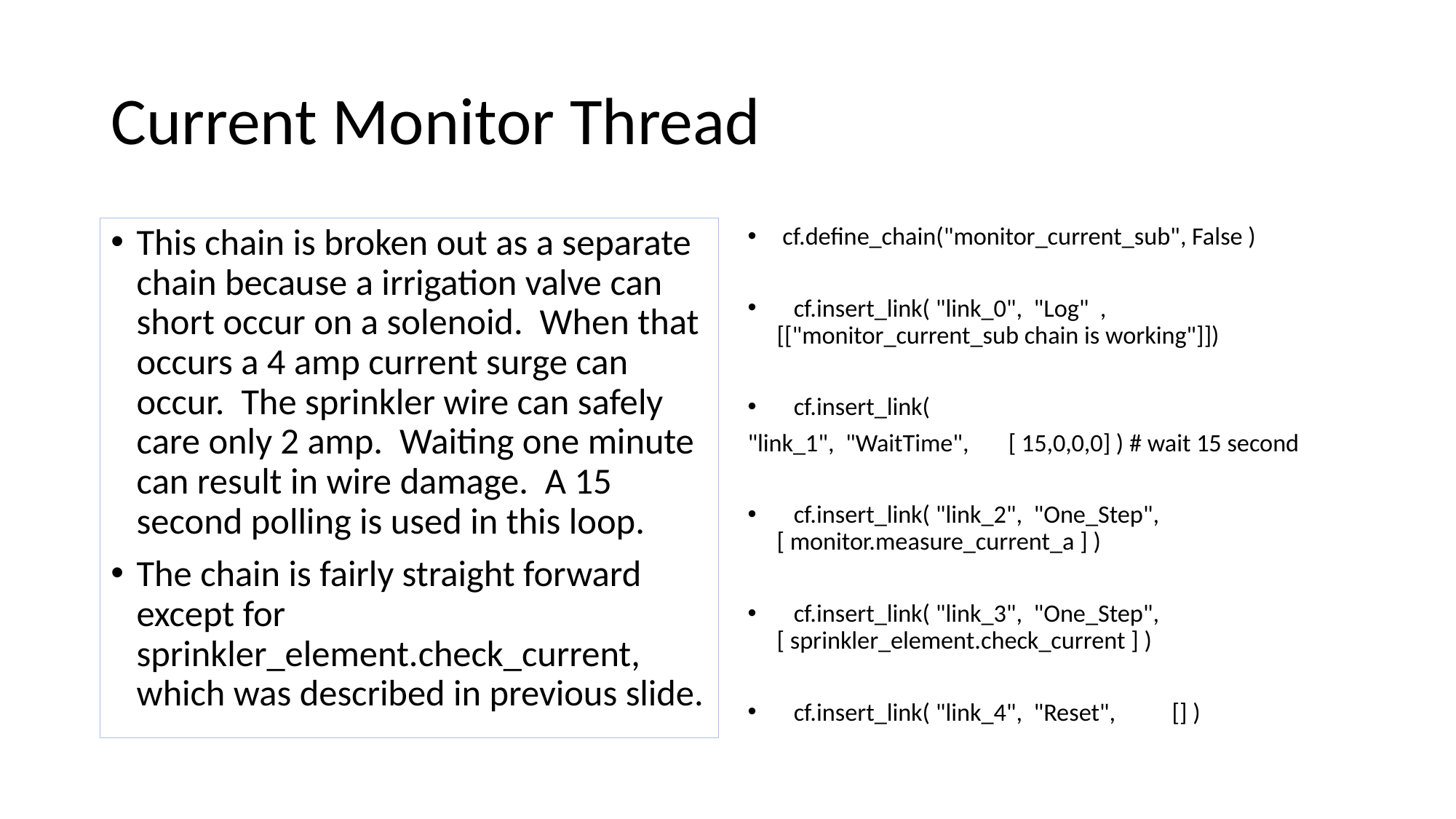

# Current Monitor Thread
This chain is broken out as a separate chain because a irrigation valve can short occur on a solenoid.  When that occurs a 4 amp current surge can occur.  The sprinkler wire can safely care only 2 amp.  Waiting one minute can result in wire damage.  A 15 second polling is used in this loop.
The chain is fairly straight forward except for sprinkler_element.check_current, which was described in previous slide.
 cf.define_chain("monitor_current_sub", False )

   cf.insert_link( "link_0",  "Log"  ,           [["monitor_current_sub chain is working"]])

   cf.insert_link(
"link_1",  "WaitTime",       [ 15,0,0,0] ) # wait 15 second

   cf.insert_link( "link_2",  "One_Step",       [ monitor.measure_current_a ] )

   cf.insert_link( "link_3",  "One_Step",       [ sprinkler_element.check_current ] )

   cf.insert_link( "link_4",  "Reset",          [] )